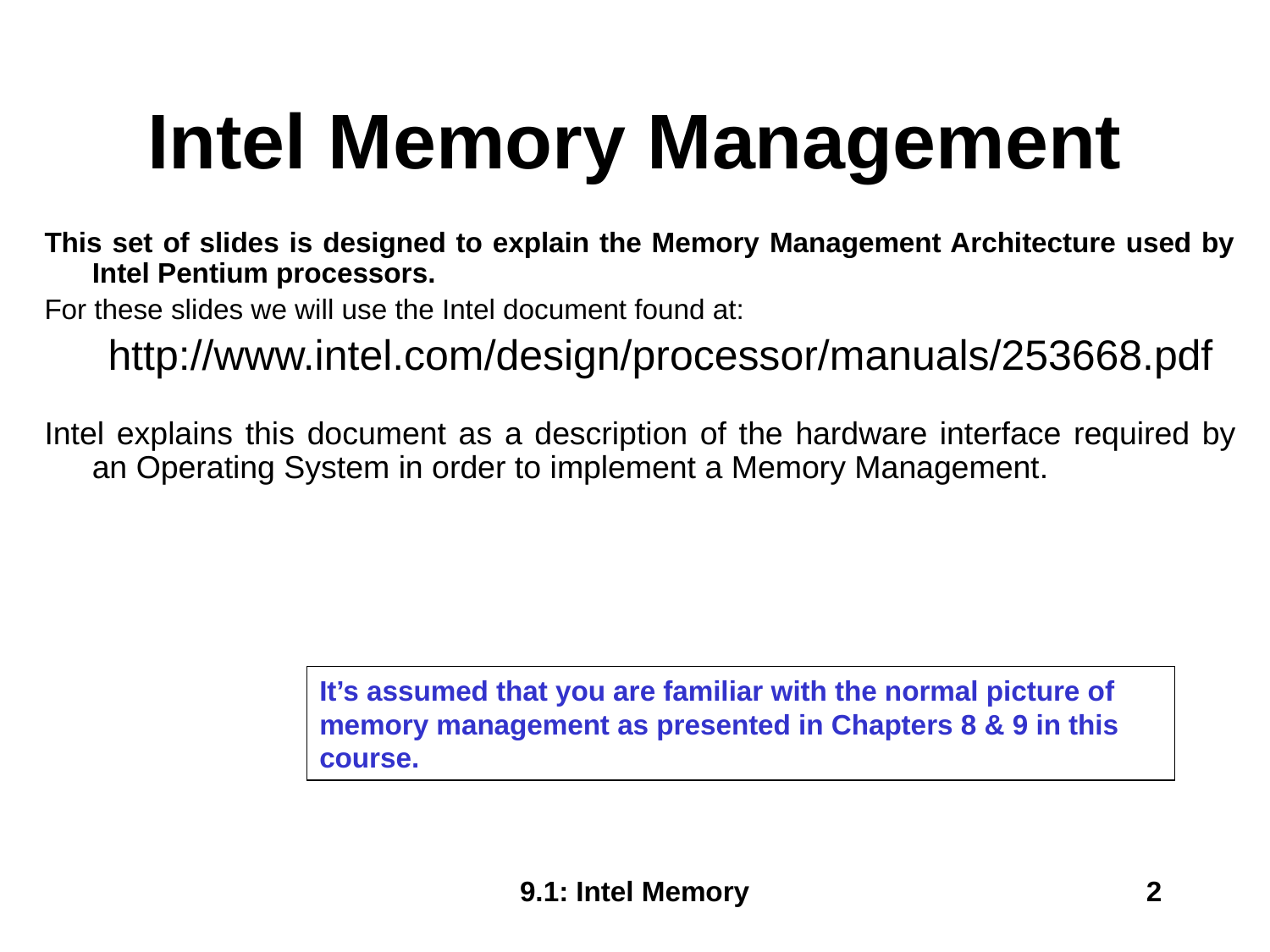

# Intel Memory Management
This set of slides is designed to explain the Memory Management Architecture used by Intel Pentium processors.
For these slides we will use the Intel document found at:
http://www.intel.com/design/processor/manuals/253668.pdf

Intel explains this document as a description of the hardware interface required by an Operating System in order to implement a Memory Management.

It’s assumed that you are familiar with the normal picture of memory management as presented in Chapters 8 & 9 in this course.
9.1: Intel Memory
2